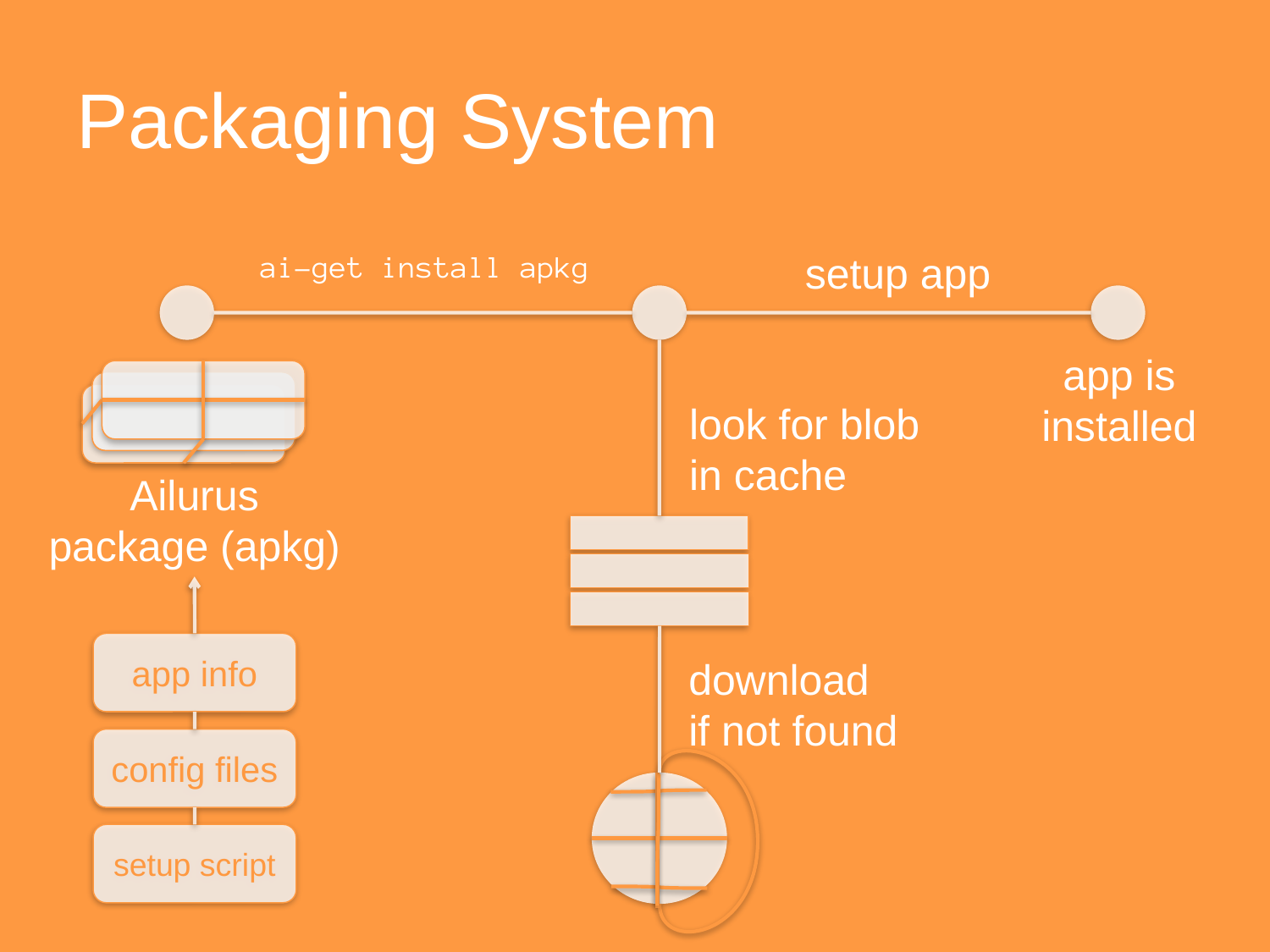

# Packaging System
ai-get install apkg
setup app

app is
installed

look for blob
in cache
Ailurus
package (apkg)

app info
download
if not found
config files

setup script